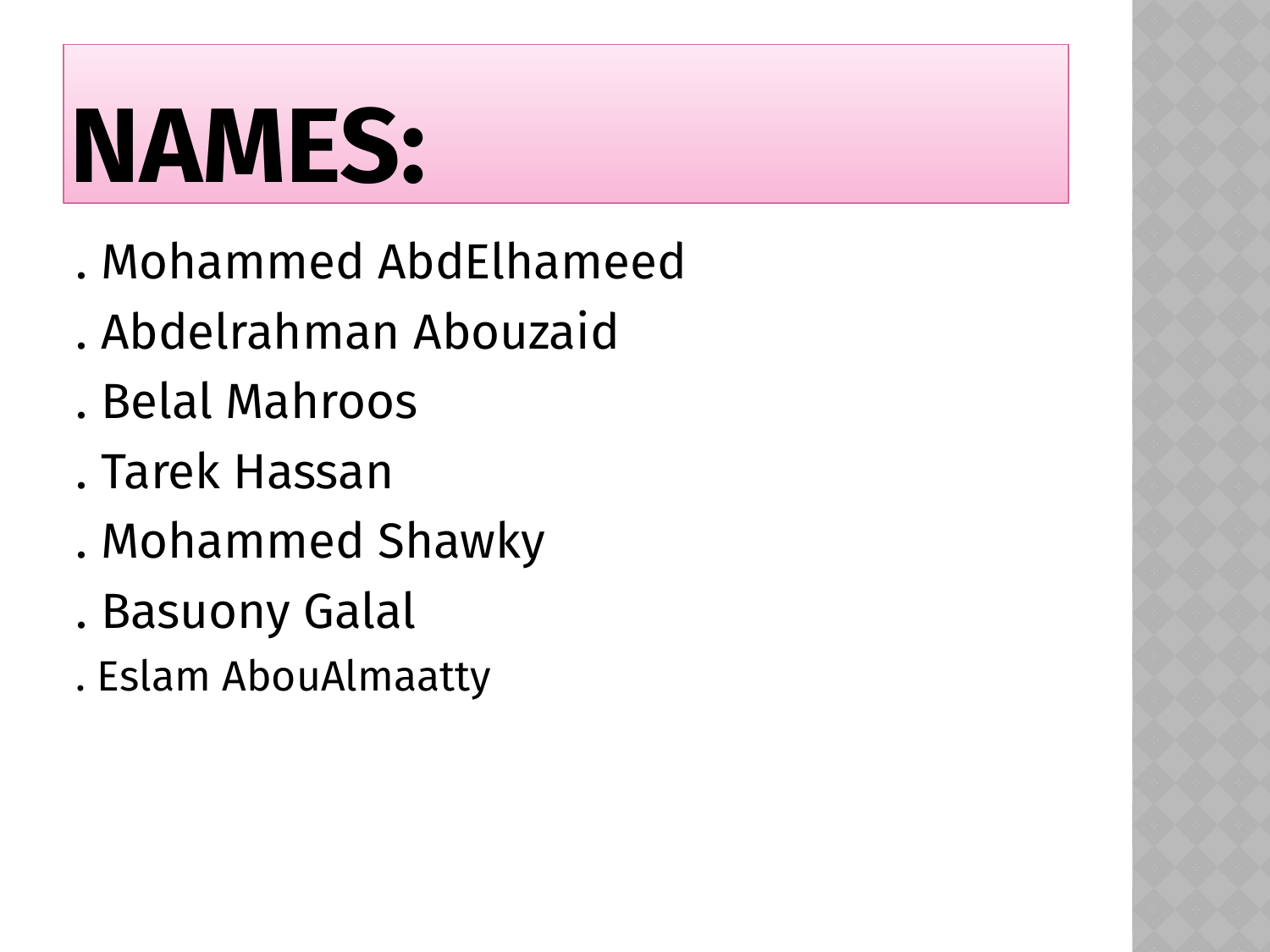

# NAMES:
. Mohammed AbdElhameed
. Abdelrahman Abouzaid
. Belal Mahroos
. Tarek Hassan
. Mohammed Shawky
. Basuony Galal
. Eslam AbouAlmaatty